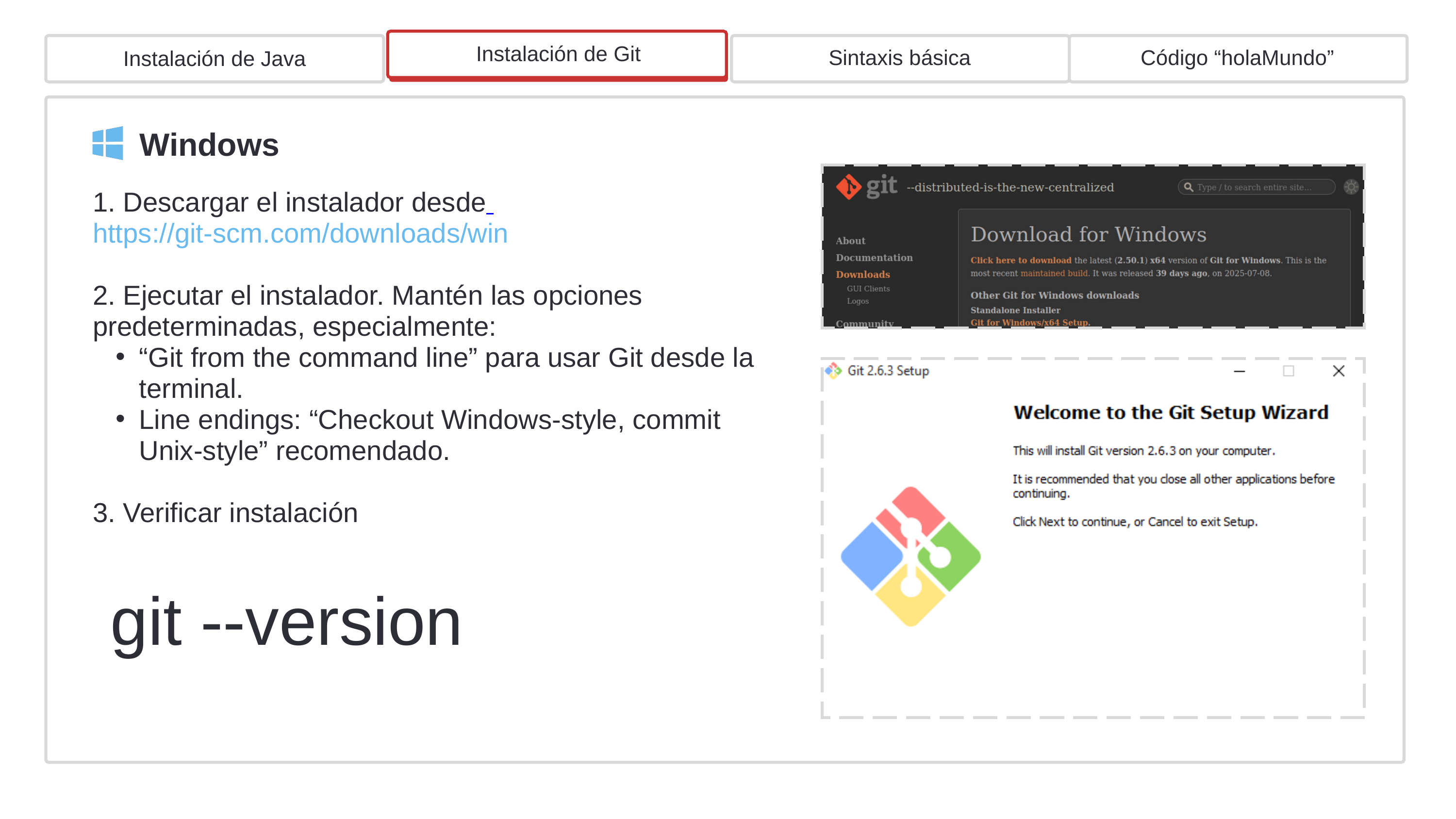

Instalación de Git
Sintaxis básica
Código “holaMundo”
Instalación de Java

Windows

1. Descargar el instalador desde https://git-scm.com/downloads/win

2. Ejecutar el instalador. Mantén las opciones predeterminadas, especialmente:
“Git from the command line” para usar Git desde la terminal.
Line endings: “Checkout Windows-style, commit Unix-style” recomendado.

3. Verificar instalación

git --version